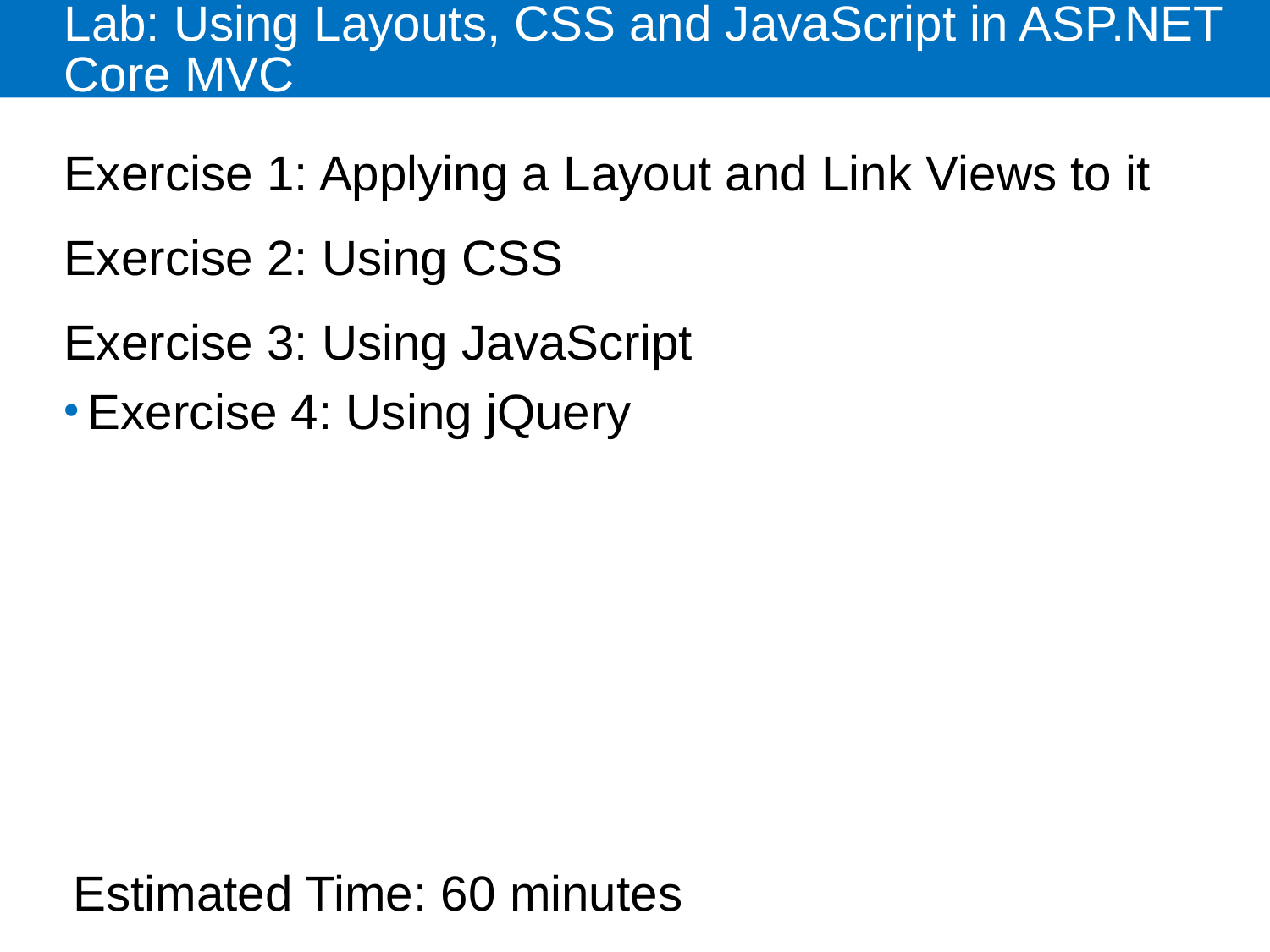

# Lab: Using Layouts, CSS and JavaScript in ASP.NET Core MVC
Exercise 1: Applying a Layout and Link Views to it
Exercise 2: Using CSS
Exercise 3: Using JavaScript
Exercise 4: Using jQuery
Estimated Time: 60 minutes